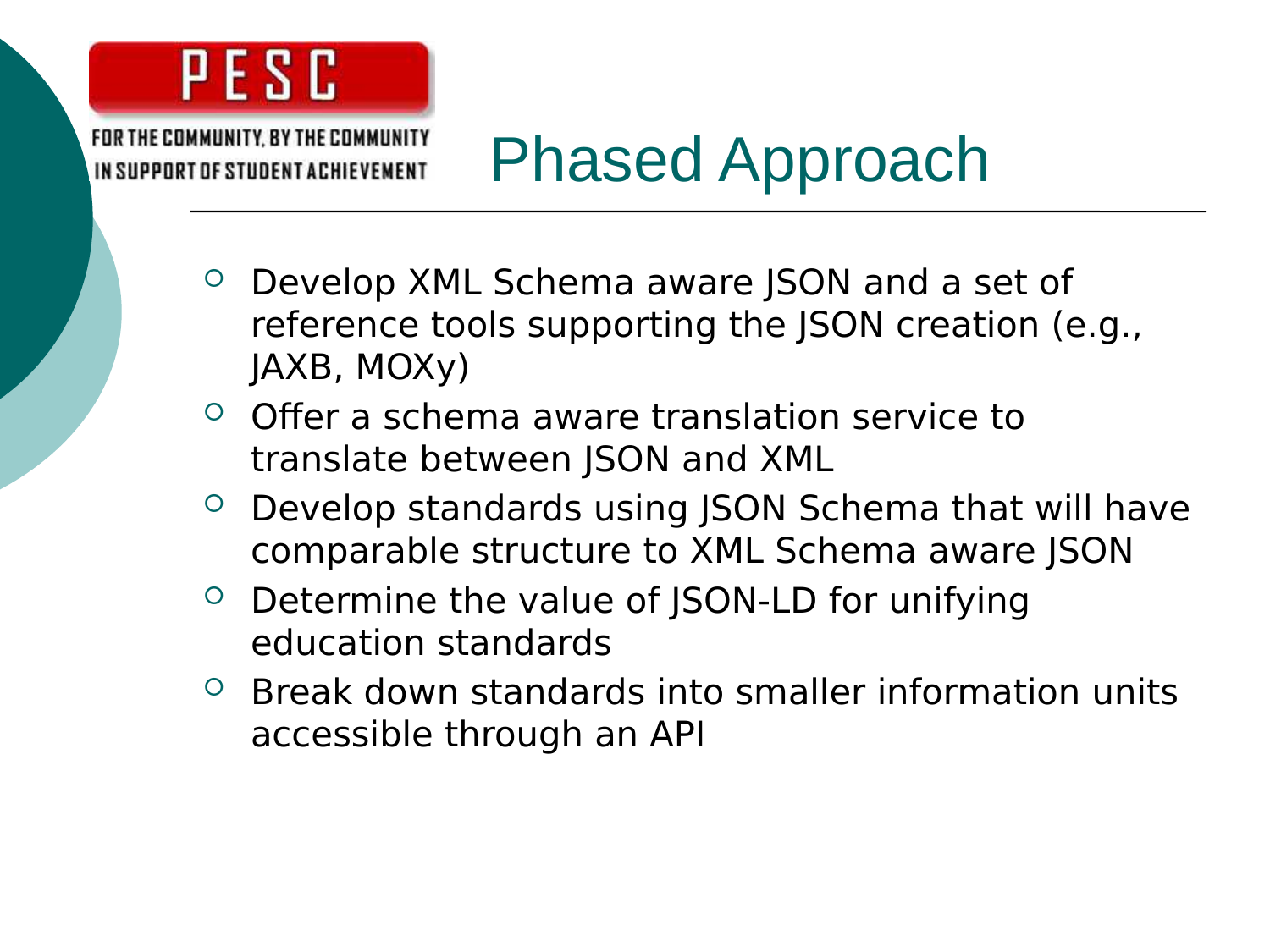

# Phased Approach
Develop XML Schema aware JSON and a set of reference tools supporting the JSON creation (e.g., JAXB, MOXy)
Offer a schema aware translation service to translate between JSON and XML
Develop standards using JSON Schema that will have comparable structure to XML Schema aware JSON
Determine the value of JSON-LD for unifying education standards
Break down standards into smaller information units accessible through an API